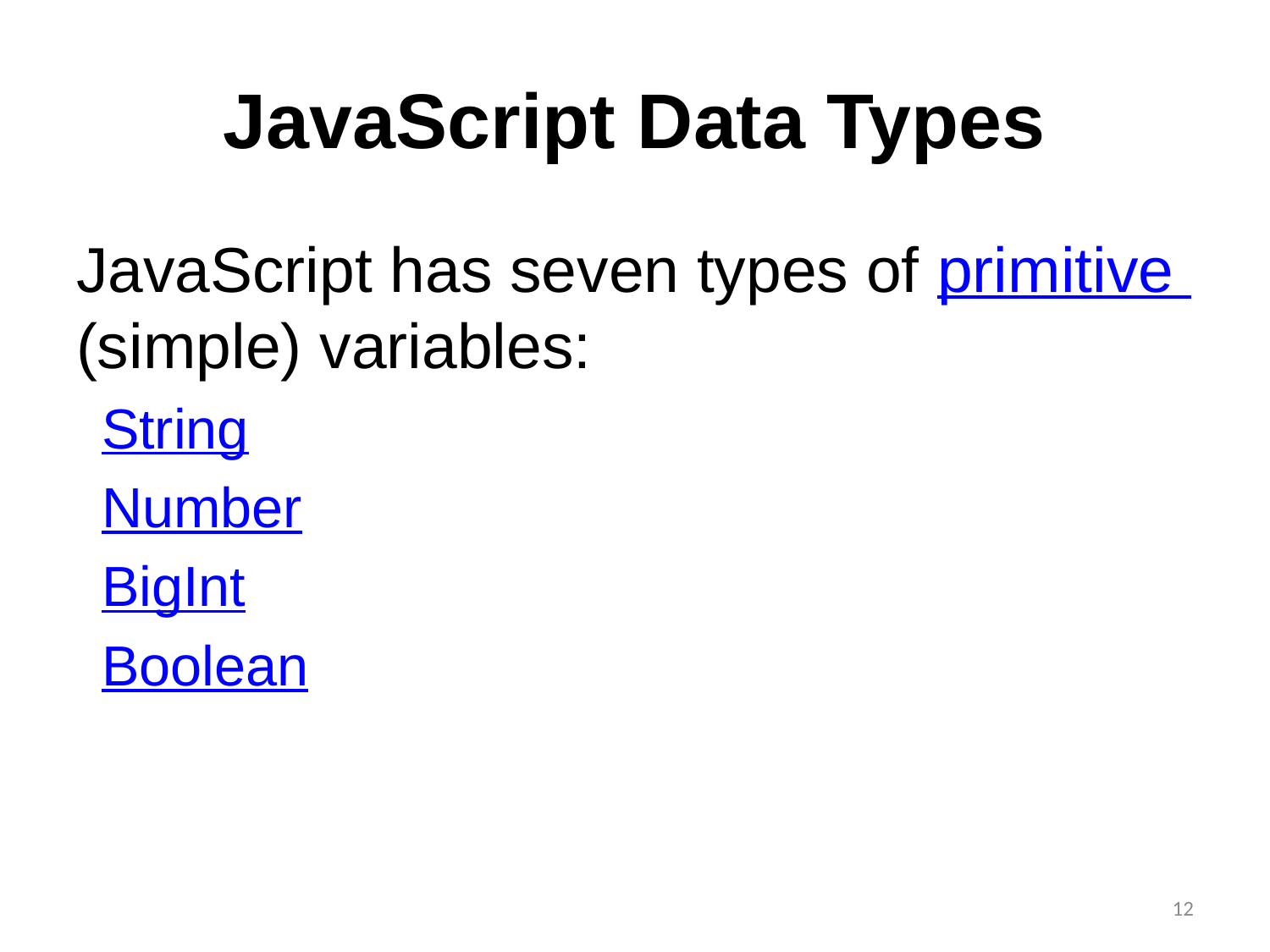

# JavaScript Data Types
JavaScript has seven types of primitive (simple) variables:
String
Number
BigInt
Boolean
12